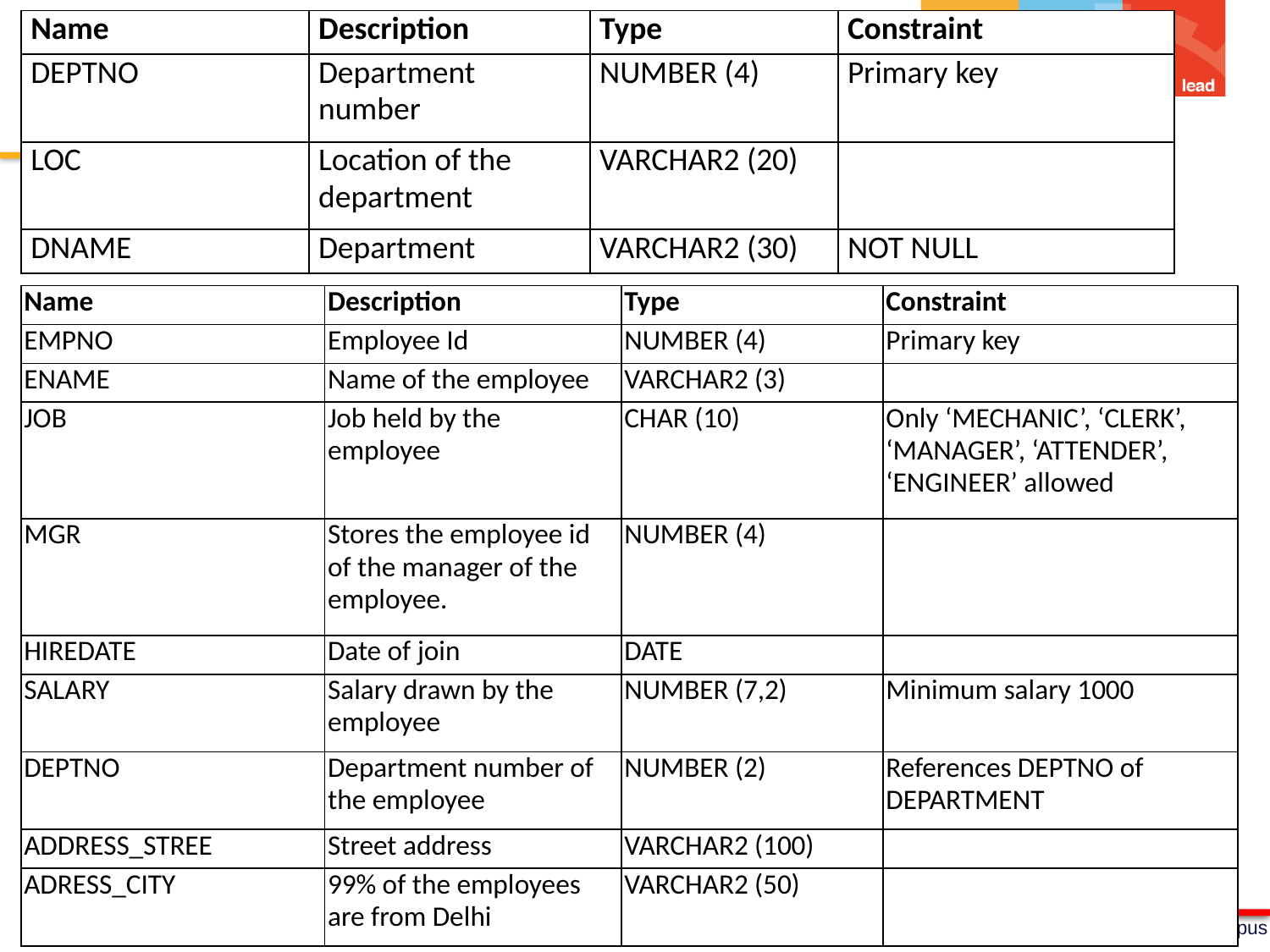

| Name | Description | Type | Constraint |
| --- | --- | --- | --- |
| DEPTNO | Department number | NUMBER (4) | Primary key |
| LOC | Location of the department | VARCHAR2 (20) |  |
| DNAME | Department | VARCHAR2 (30) | NOT NULL |
| Name | Description | Type | Constraint |
| --- | --- | --- | --- |
| EMPNO | Employee Id | NUMBER (4) | Primary key |
| ENAME | Name of the employee | VARCHAR2 (3) |  |
| JOB | Job held by the employee | CHAR (10) | Only ‘MECHANIC’, ‘CLERK’, ‘MANAGER’, ‘ATTENDER’, ‘ENGINEER’ allowed |
| MGR | Stores the employee id of the manager of the employee. | NUMBER (4) |  |
| HIREDATE | Date of join | DATE |  |
| SALARY | Salary drawn by the employee | NUMBER (7,2) | Minimum salary 1000 |
| DEPTNO | Department number of the employee | NUMBER (2) | References DEPTNO of DEPARTMENT |
| ADDRESS\_STREE | Street address | VARCHAR2 (100) |  |
| ADRESS\_CITY | 99% of the employees are from Delhi | VARCHAR2 (50) |  |